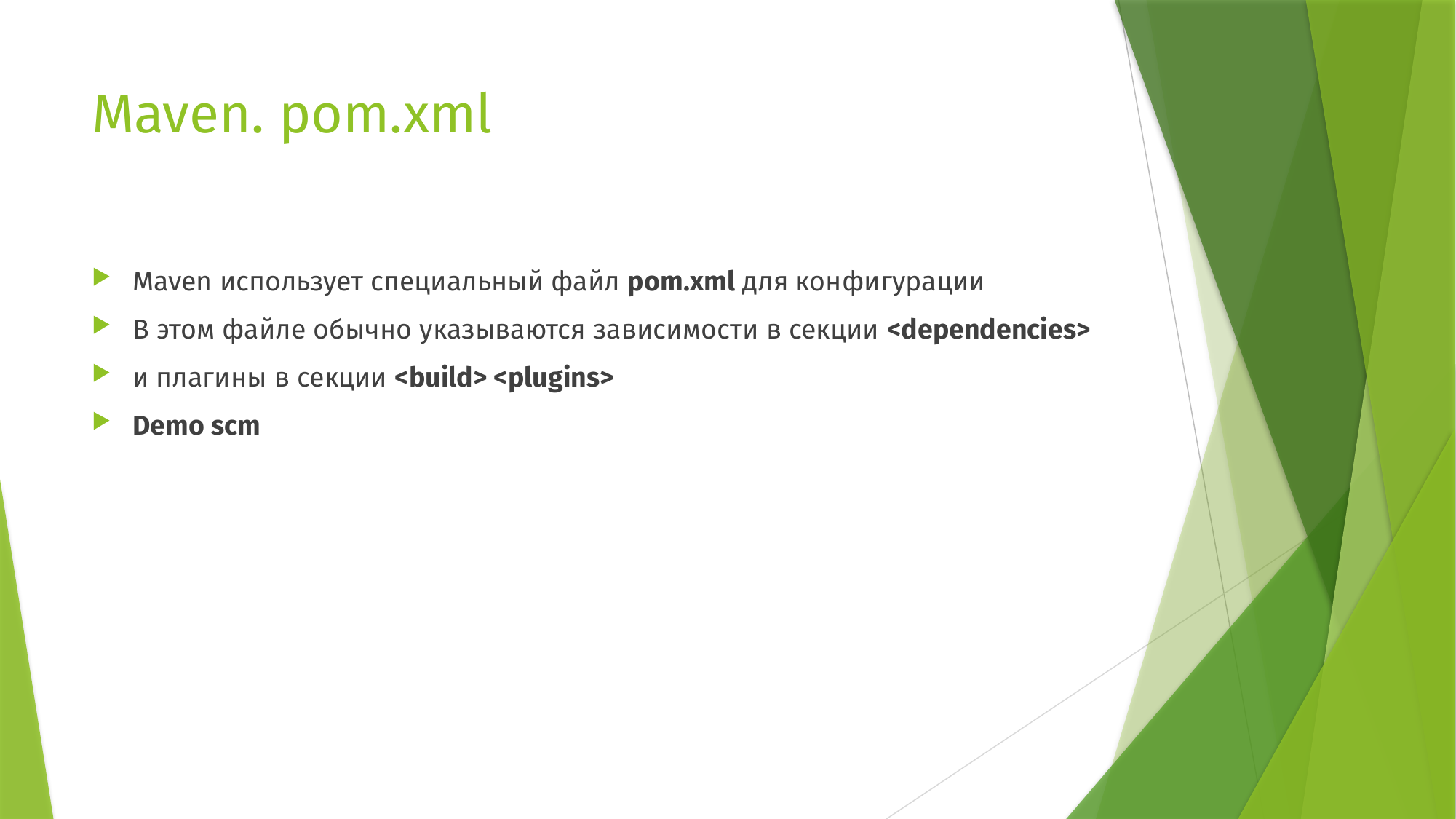

# Maven. pom.xml
Maven использует специальный файл pom.xml для конфигурации
В этом файле обычно указываются зависимости в секции <dependencies>
и плагины в секции <build> <plugins>
Demo scm